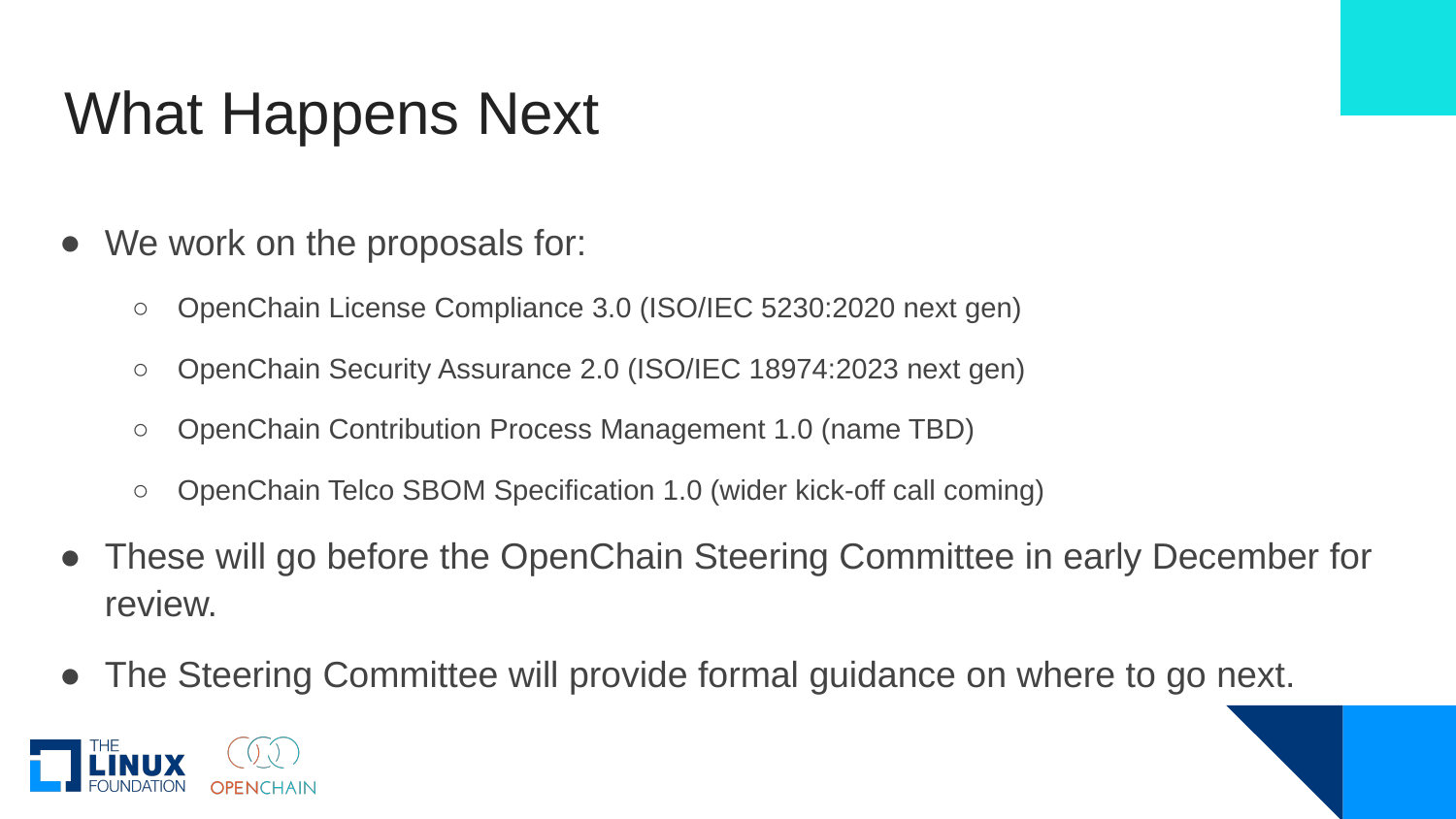

# What Happens Next
We work on the proposals for:
OpenChain License Compliance 3.0 (ISO/IEC 5230:2020 next gen)
OpenChain Security Assurance 2.0 (ISO/IEC 18974:2023 next gen)
OpenChain Contribution Process Management 1.0 (name TBD)
OpenChain Telco SBOM Specification 1.0 (wider kick-off call coming)
These will go before the OpenChain Steering Committee in early December for review.
The Steering Committee will provide formal guidance on where to go next.